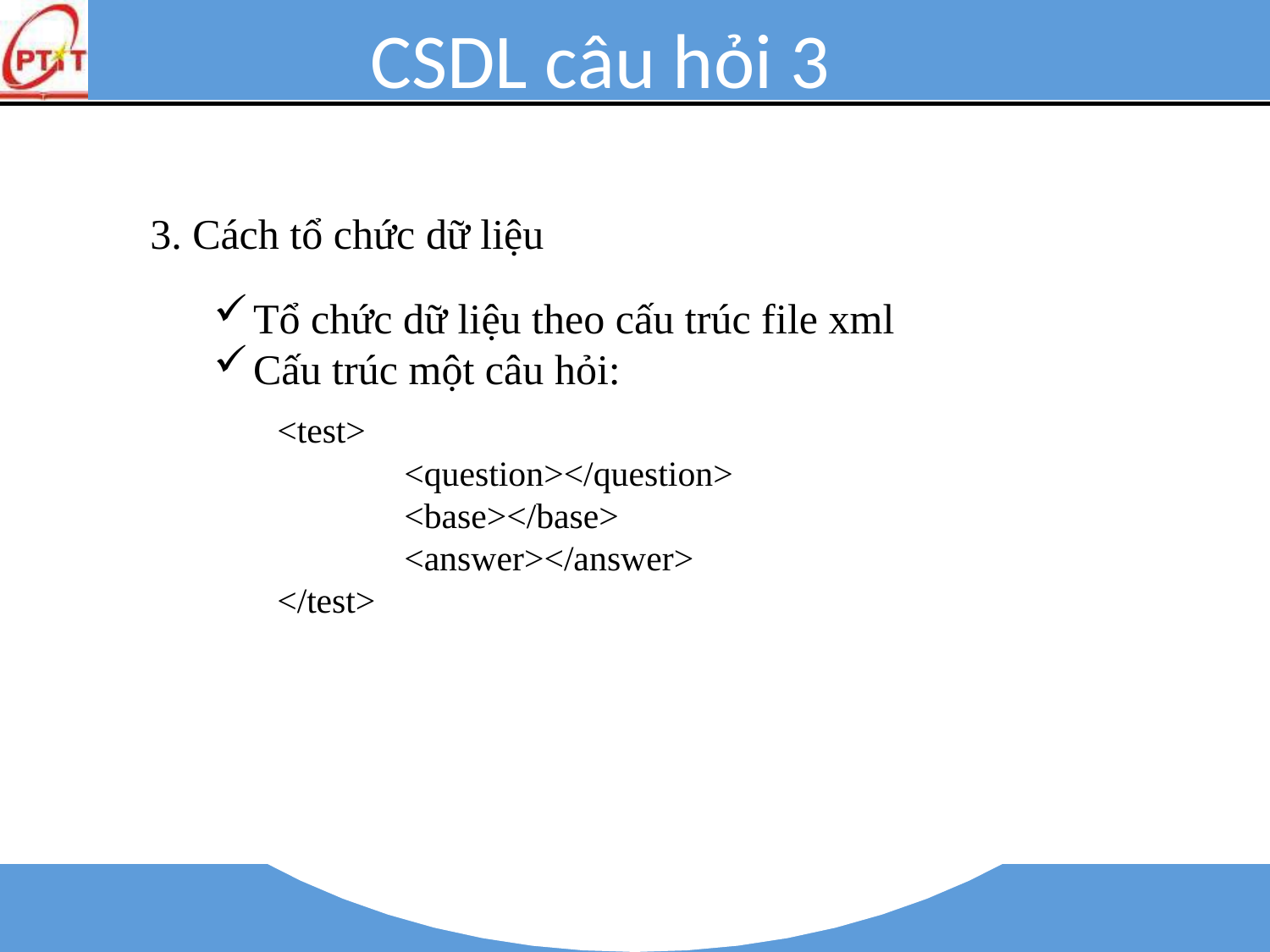

# CSDL câu hỏi 3
3. Cách tổ chức dữ liệu
Tổ chức dữ liệu theo cấu trúc file xml
Cấu trúc một câu hỏi:
<test>
	<question></question>
	<base></base>
	<answer></answer>
</test>